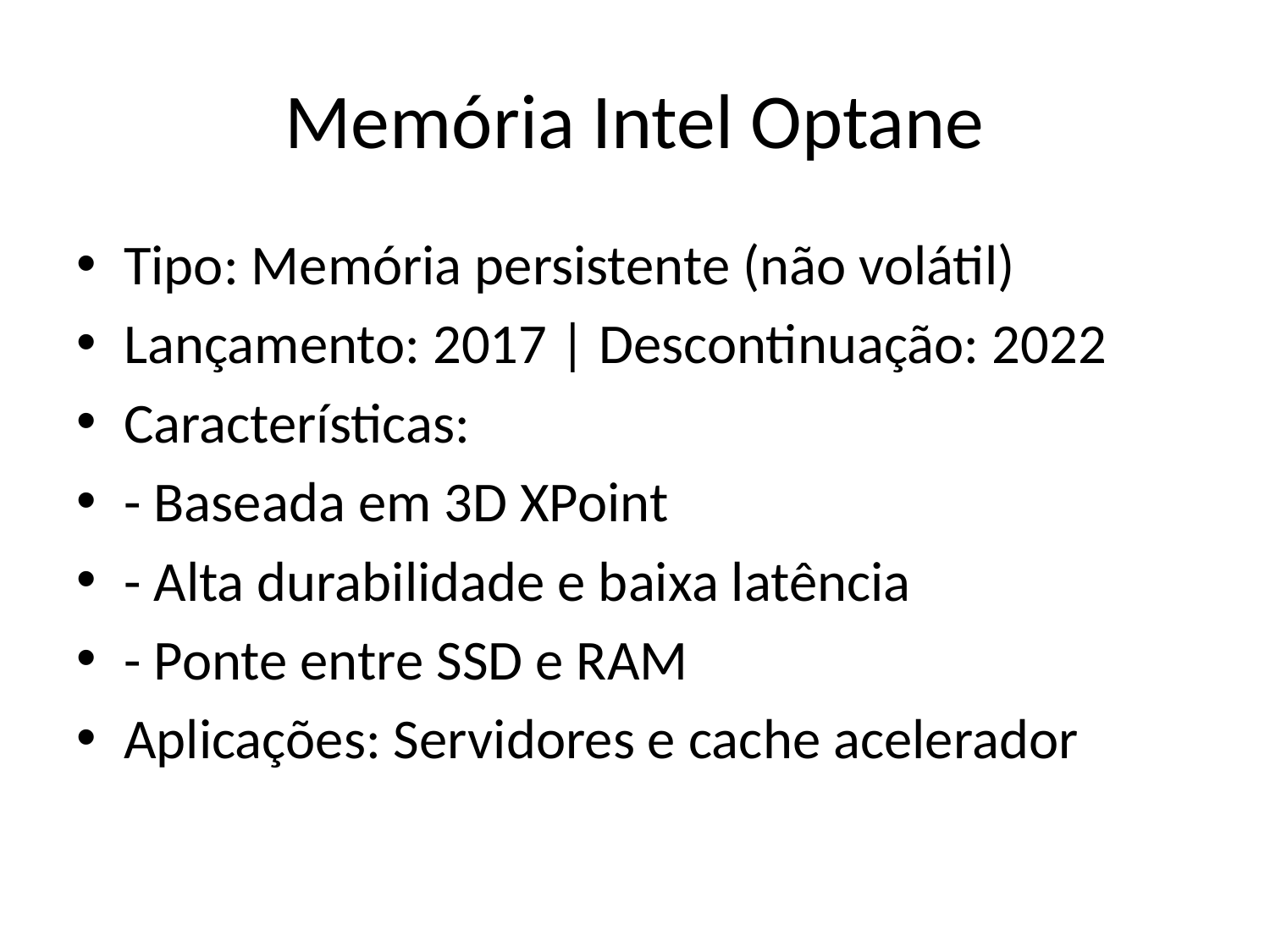

# Memória Intel Optane
Tipo: Memória persistente (não volátil)
Lançamento: 2017 | Descontinuação: 2022
Características:
- Baseada em 3D XPoint
- Alta durabilidade e baixa latência
- Ponte entre SSD e RAM
Aplicações: Servidores e cache acelerador